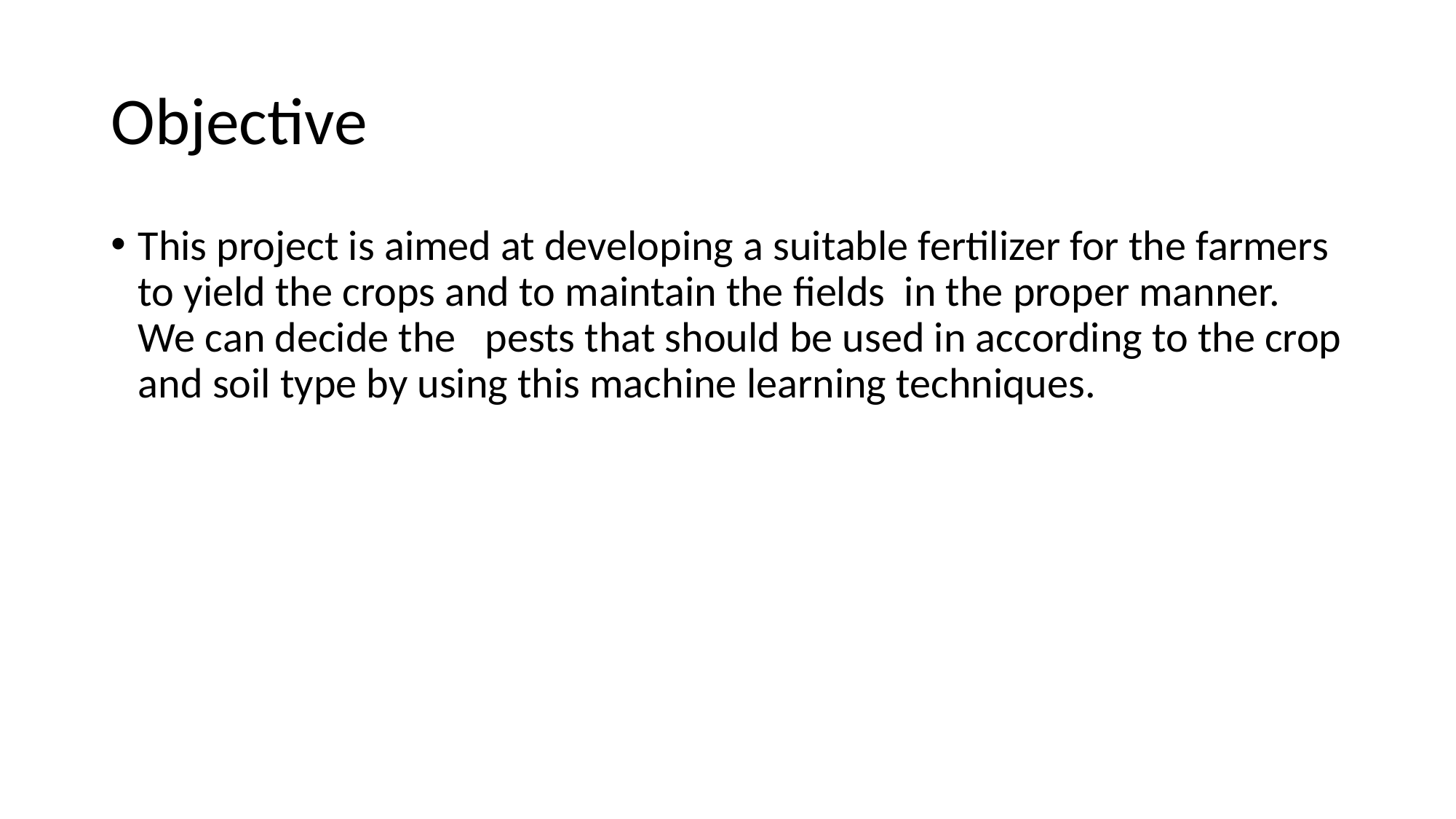

# Objective
This project is aimed at developing a suitable fertilizer for the farmers to yield the crops and to maintain the fields  in the proper manner. We can decide the   pests that should be used in according to the crop and soil type by using this machine learning techniques.